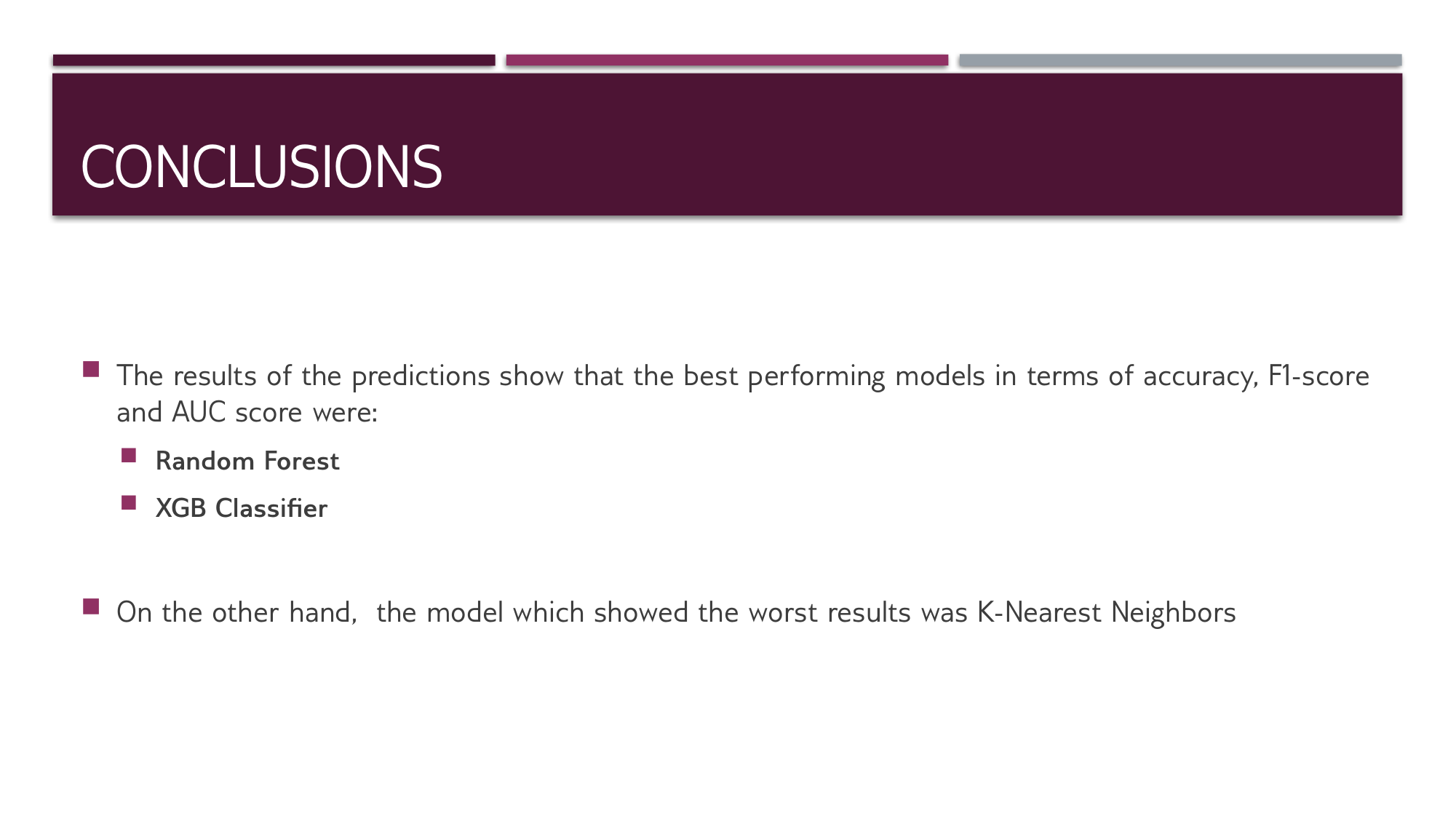

# CONCLUSIONS
The results of the predictions show that the best performing models in terms of accuracy, F1-score and AUC score were:
Random Forest
XGB Classifier

On the other hand,  the model which showed the worst results was K-Nearest Neighbors